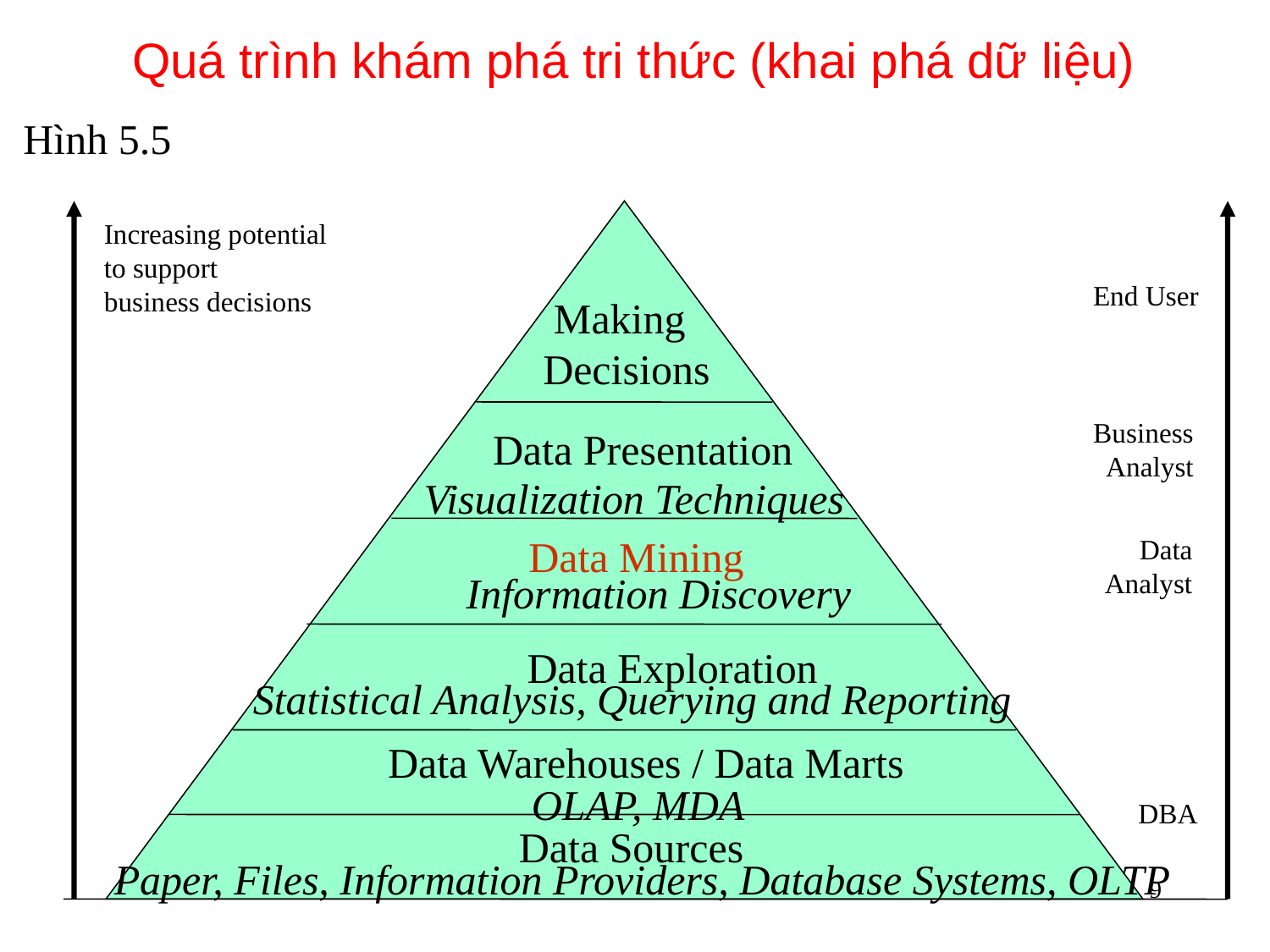

# Quá trình khám phá tri thức (khai phá dữ liệu)
Hình 5.5

Increasing potential
to support
business decisions
End User
 Making
Decisions

Business
  Analyst
Data Presentation
Visualization Techniques

Data Mining
     Data
Analyst
Information Discovery

Data Exploration
Statistical Analysis, Querying and Reporting

Data Warehouses / Data Marts
OLAP, MDA
DBA

Data Sources
Paper, Files, Information Providers, Database Systems, OLTP
9